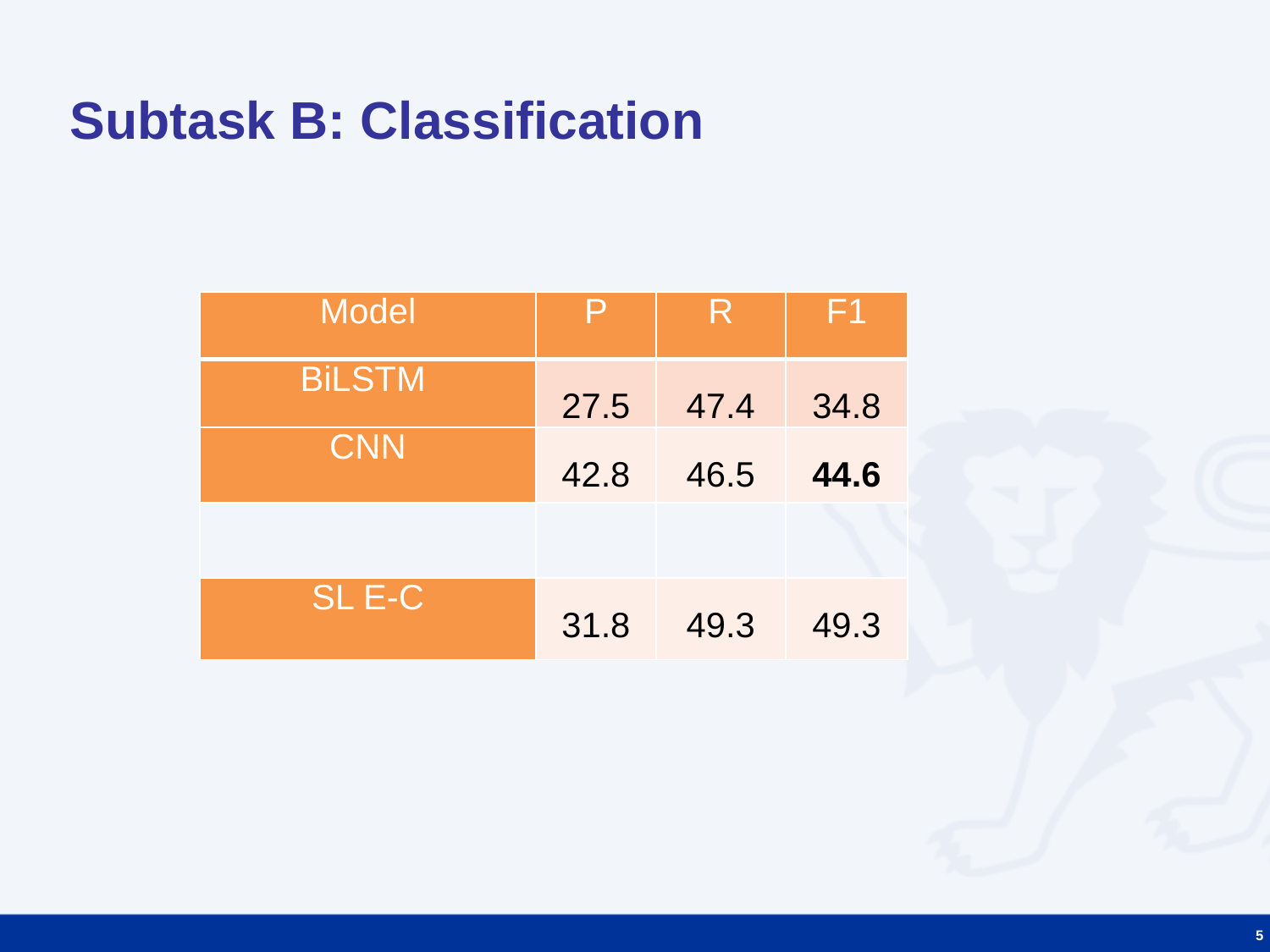

# Subtask B: Classification
| Model | P | R | F1 |
| --- | --- | --- | --- |
| BiLSTM | 27.5 | 47.4 | 34.8 |
| CNN | 42.8 | 46.5 | 44.6 |
|  |  |  |  |
| SL E-C | 31.8 | 49.3 | 49.3 |
5